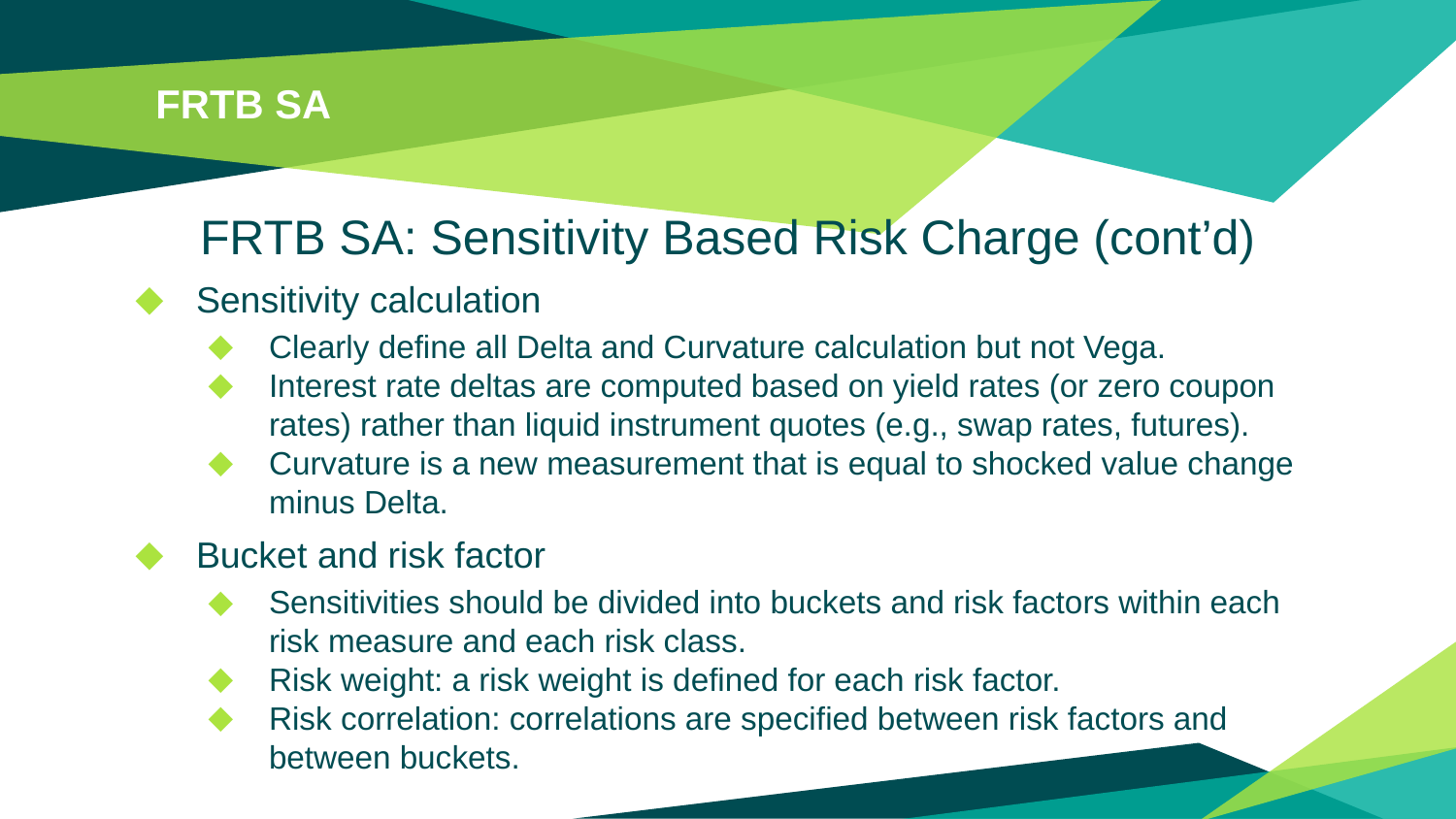

# FRTB SA
FRTB SA: Sensitivity Based Risk Charge (cont’d)
Sensitivity calculation
Clearly define all Delta and Curvature calculation but not Vega.
Interest rate deltas are computed based on yield rates (or zero coupon rates) rather than liquid instrument quotes (e.g., swap rates, futures).
Curvature is a new measurement that is equal to shocked value change minus Delta.
Bucket and risk factor
Sensitivities should be divided into buckets and risk factors within each risk measure and each risk class.
Risk weight: a risk weight is defined for each risk factor.
Risk correlation: correlations are specified between risk factors and between buckets.